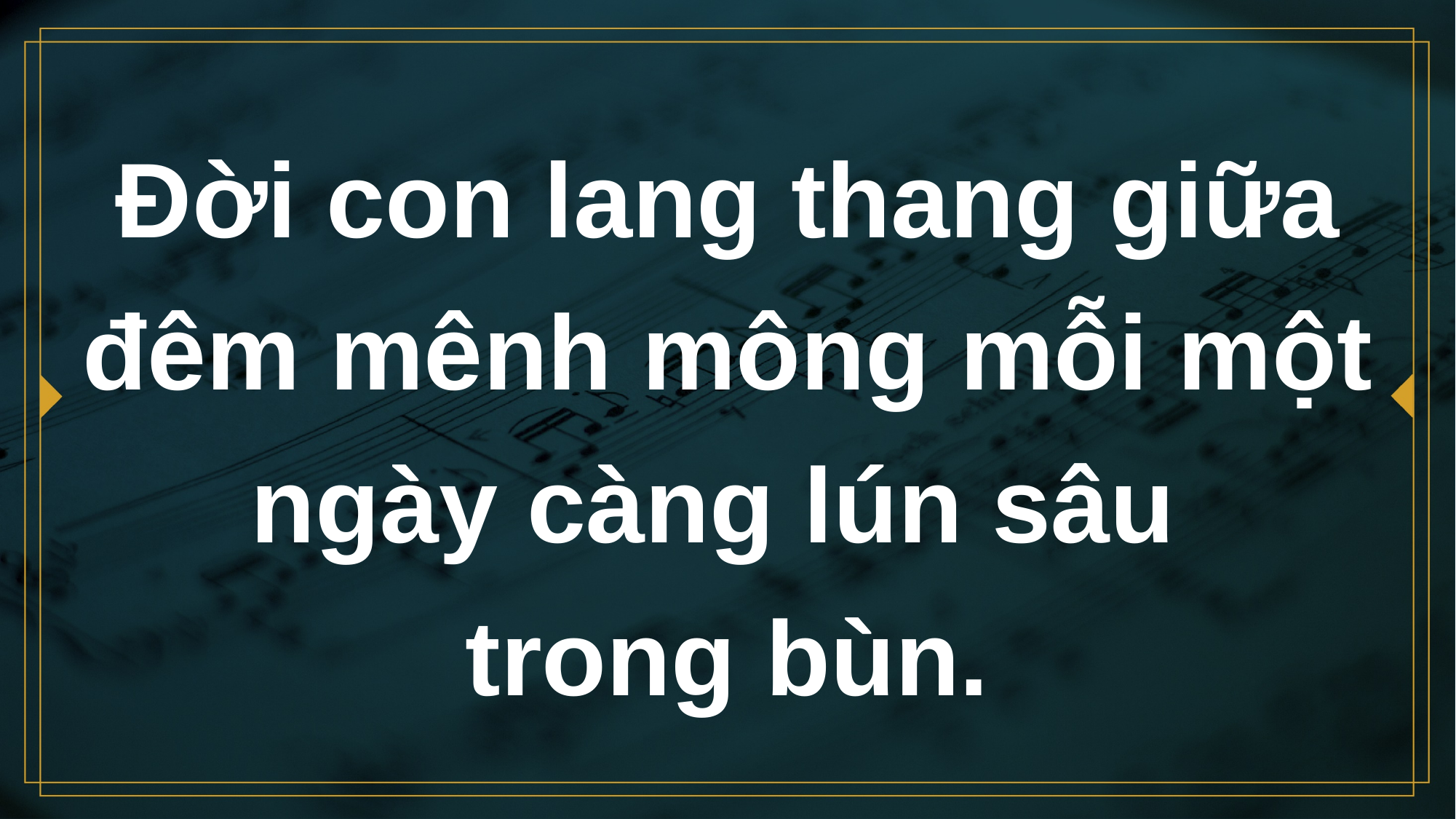

# Ðời con lang thang giữa đêm mênh mông mỗi một ngày càng lún sâu trong bùn.